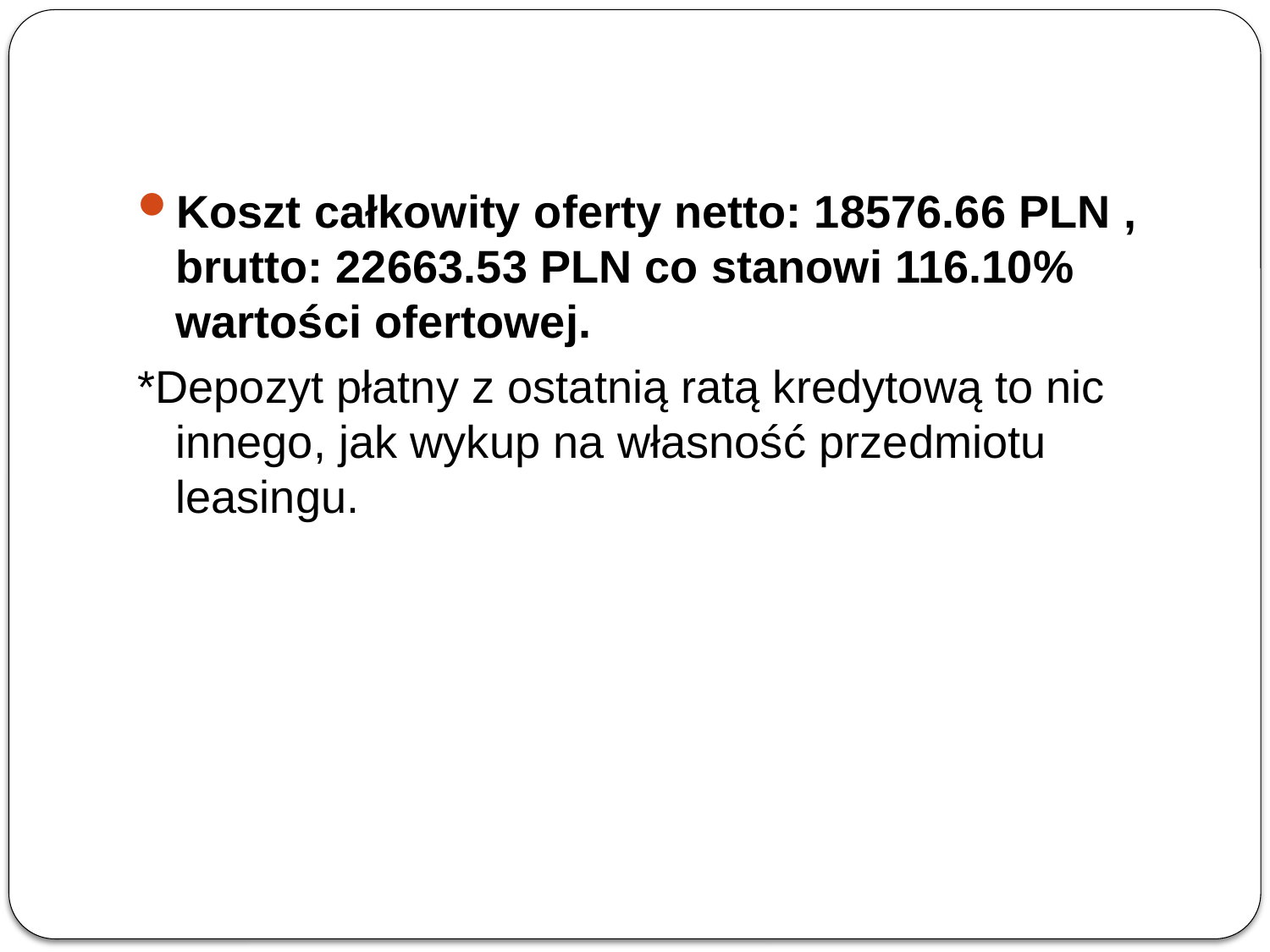

#
Koszt całkowity oferty netto: 18576.66 PLN , brutto: 22663.53 PLN co stanowi 116.10% wartości ofertowej.
*Depozyt płatny z ostatnią ratą kredytową to nic innego, jak wykup na własność przedmiotu leasingu.